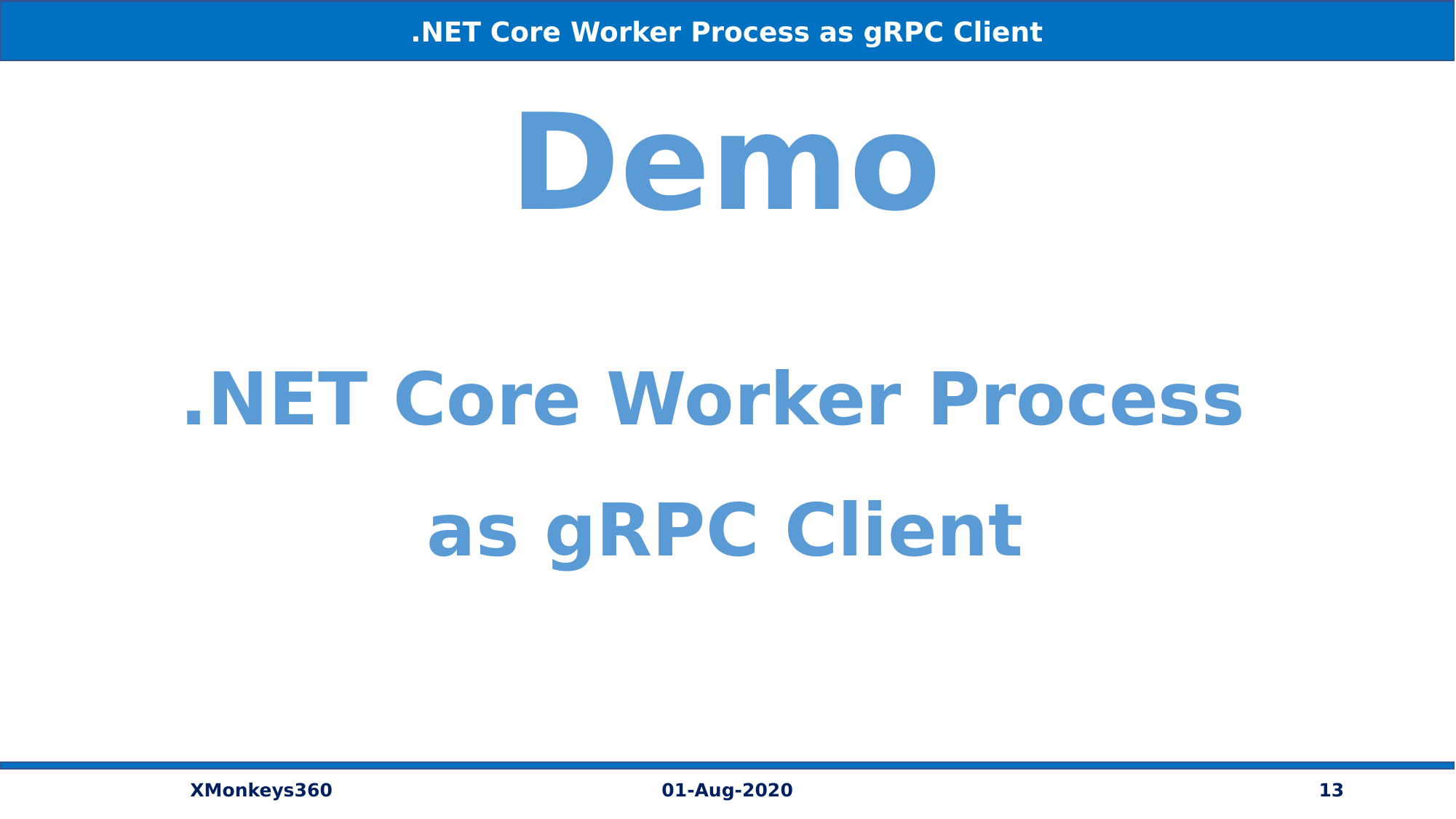

.NET Core Worker Process as gRPC Client
Demo

.NET Core Worker Process
as gRPC Client

01-Aug-2020
13
XMonkeys360